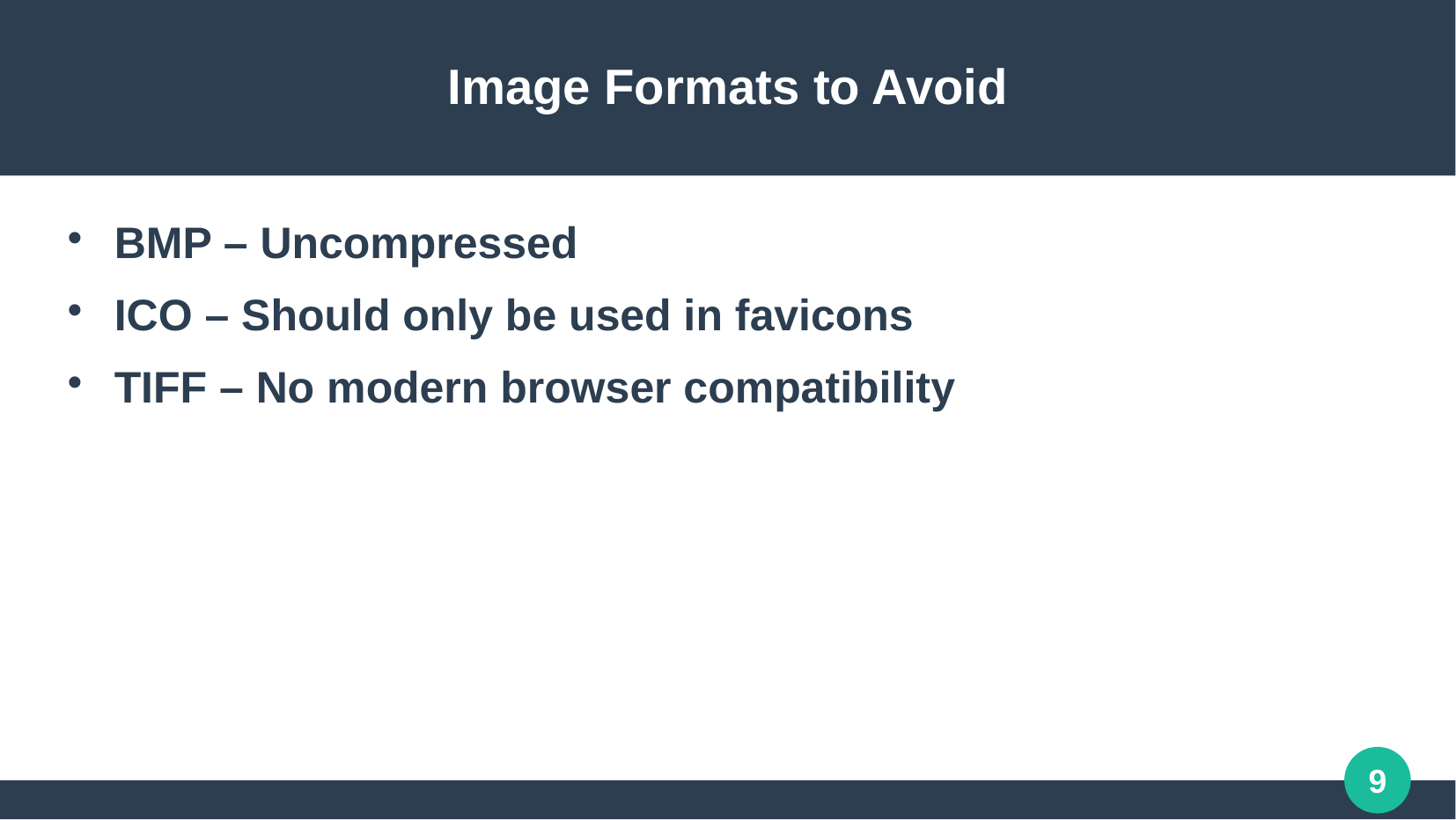

Image Formats to Avoid
BMP – Uncompressed
ICO – Should only be used in favicons
TIFF – No modern browser compatibility